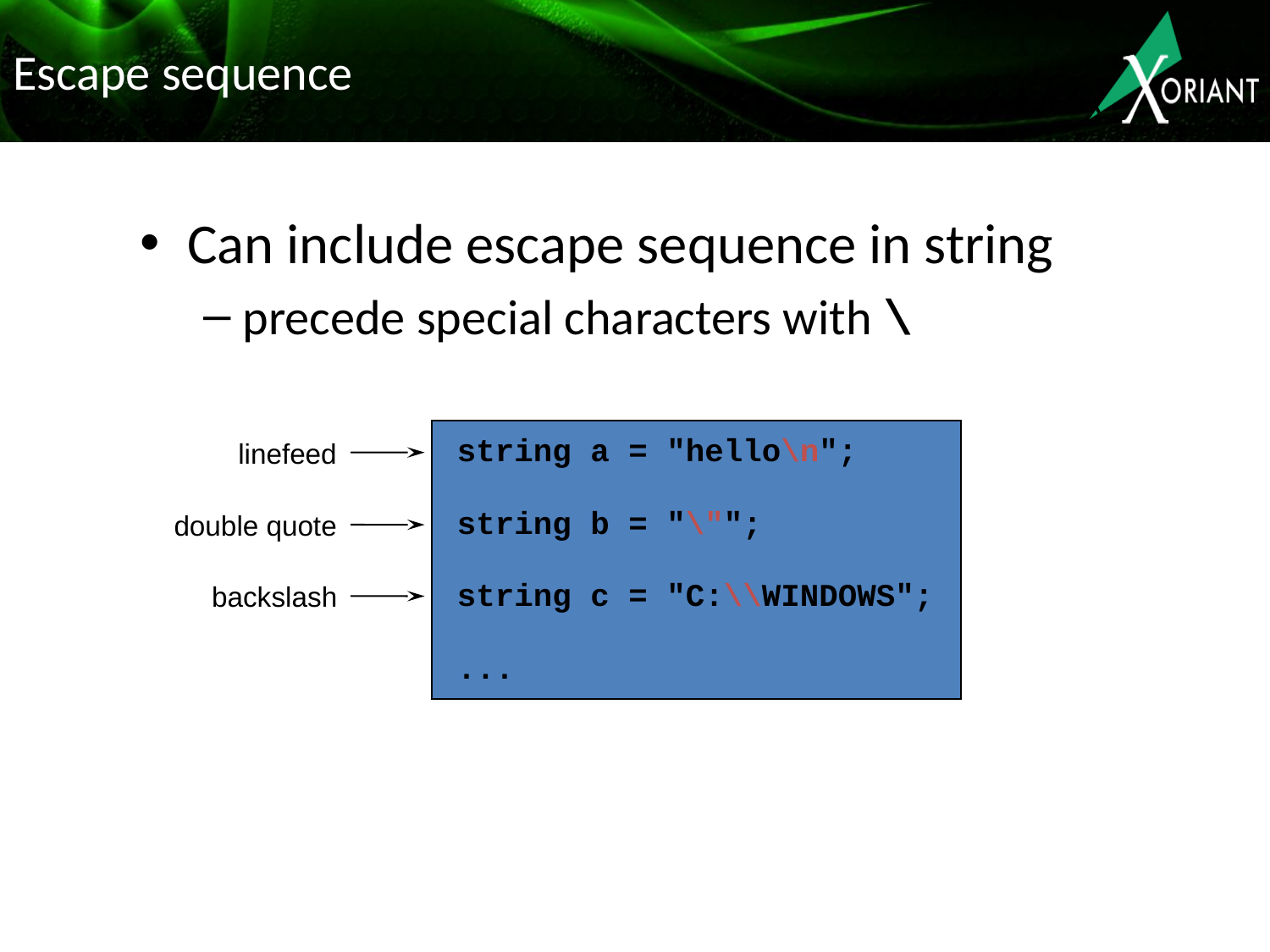

# Escape sequence
Can include escape sequence in string
precede special characters with \
string a = "hello\n";

string b = "\"";

string c = "C:\\WINDOWS";

...
linefeed

double quote

backslash